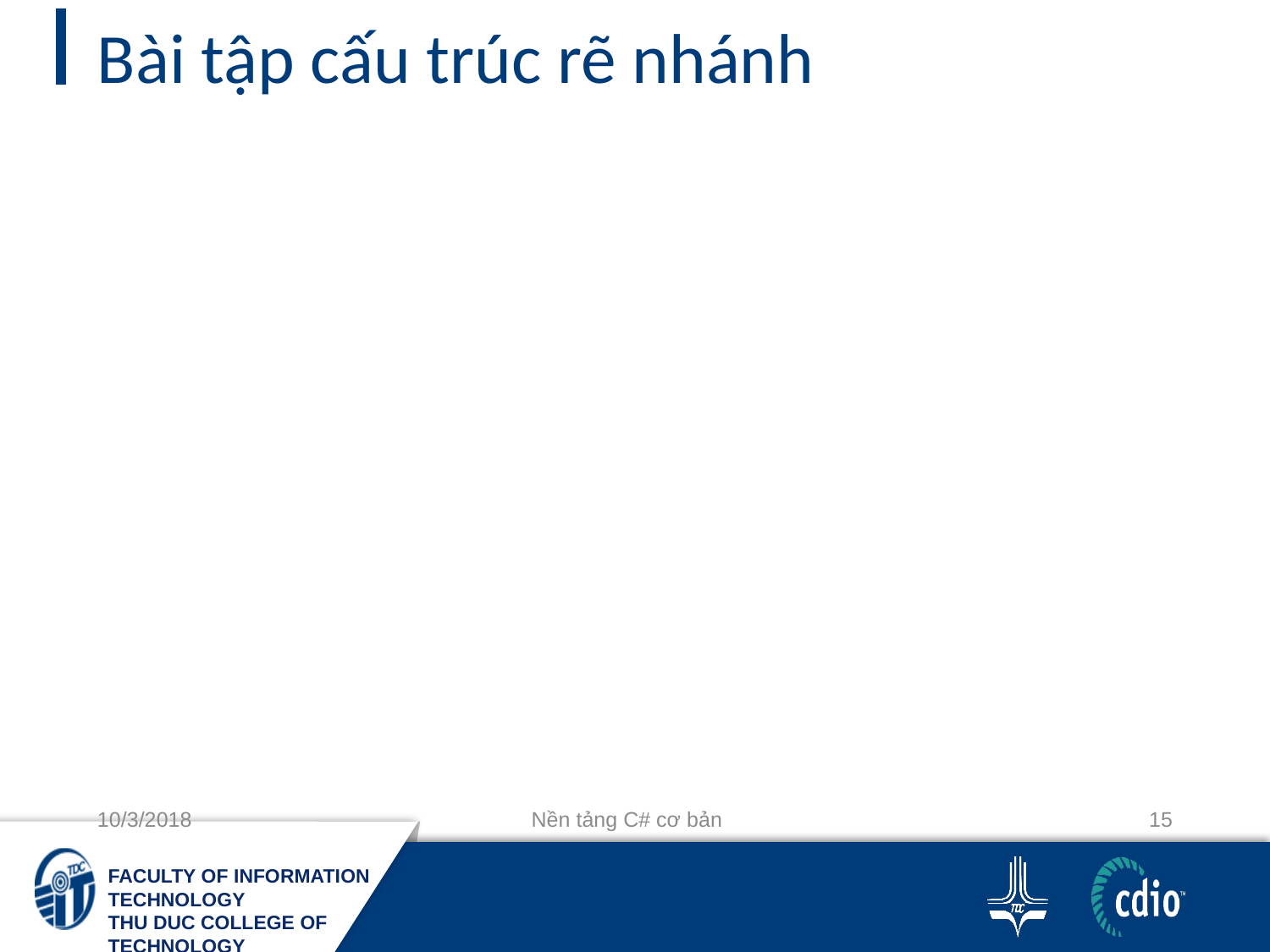

# Bài tập cấu trúc rẽ nhánh

10/3/2018
Nền tảng C# cơ bản
15